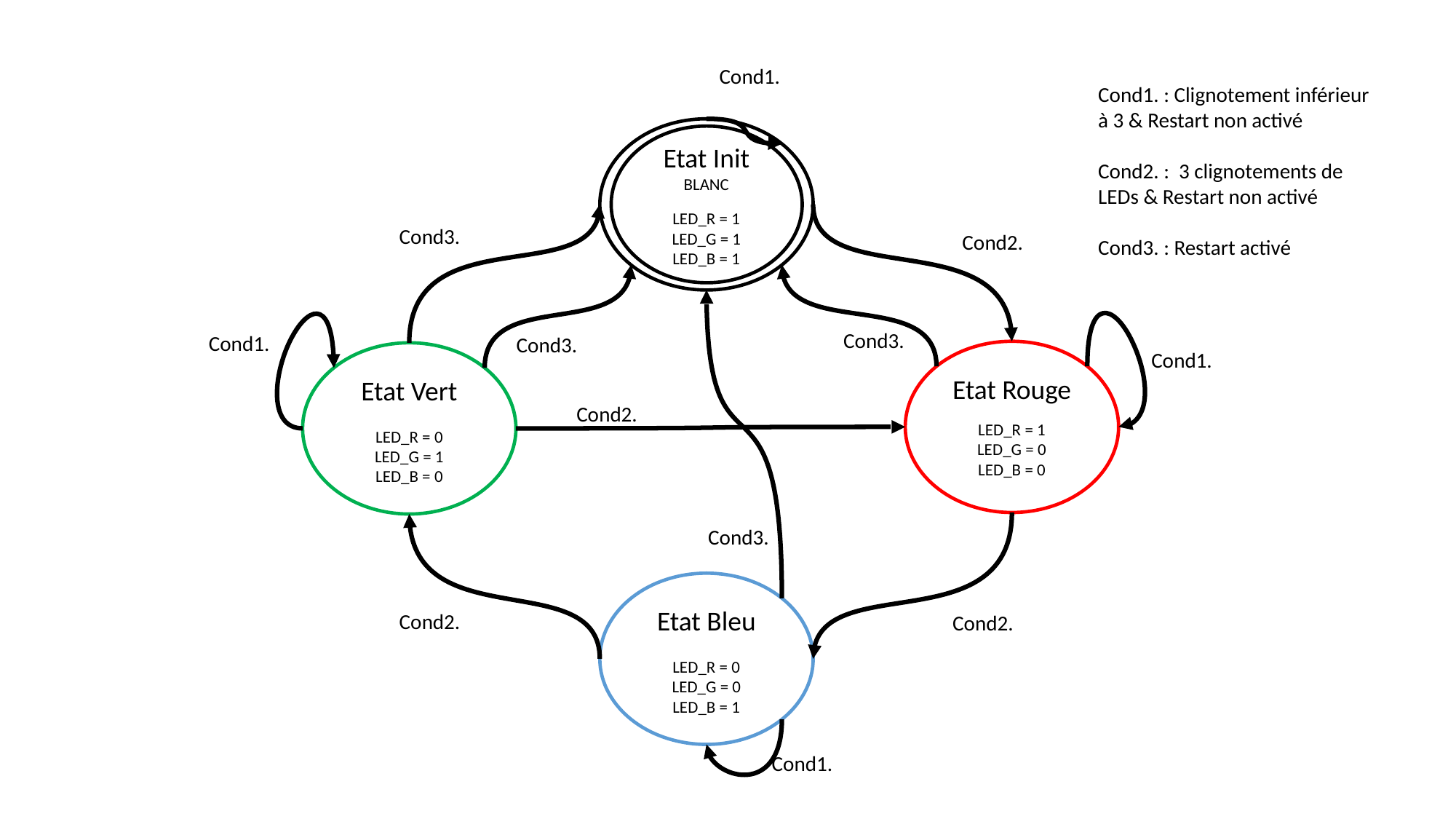

Cond1.
Cond1. : Clignotement inférieur à 3 & Restart non activé

Cond2. :  3 clignotements de LEDs & Restart non activé

Cond3. : Restart activé
Etat Init
BLANC

LED_R = 1
LED_G = 1
LED_B = 1

Cond3.
Cond2.
Cond3.
Cond1.
Cond3.
Etat Rouge

LED_R = 1
LED_G = 0
LED_B = 0

Cond1.
Etat Vert

LED_R = 0
LED_G = 1
LED_B = 0

Cond2.
Cond3.
Etat Bleu

LED_R = 0
LED_G = 0
LED_B = 1

Cond2.
Cond2.
Cond1.